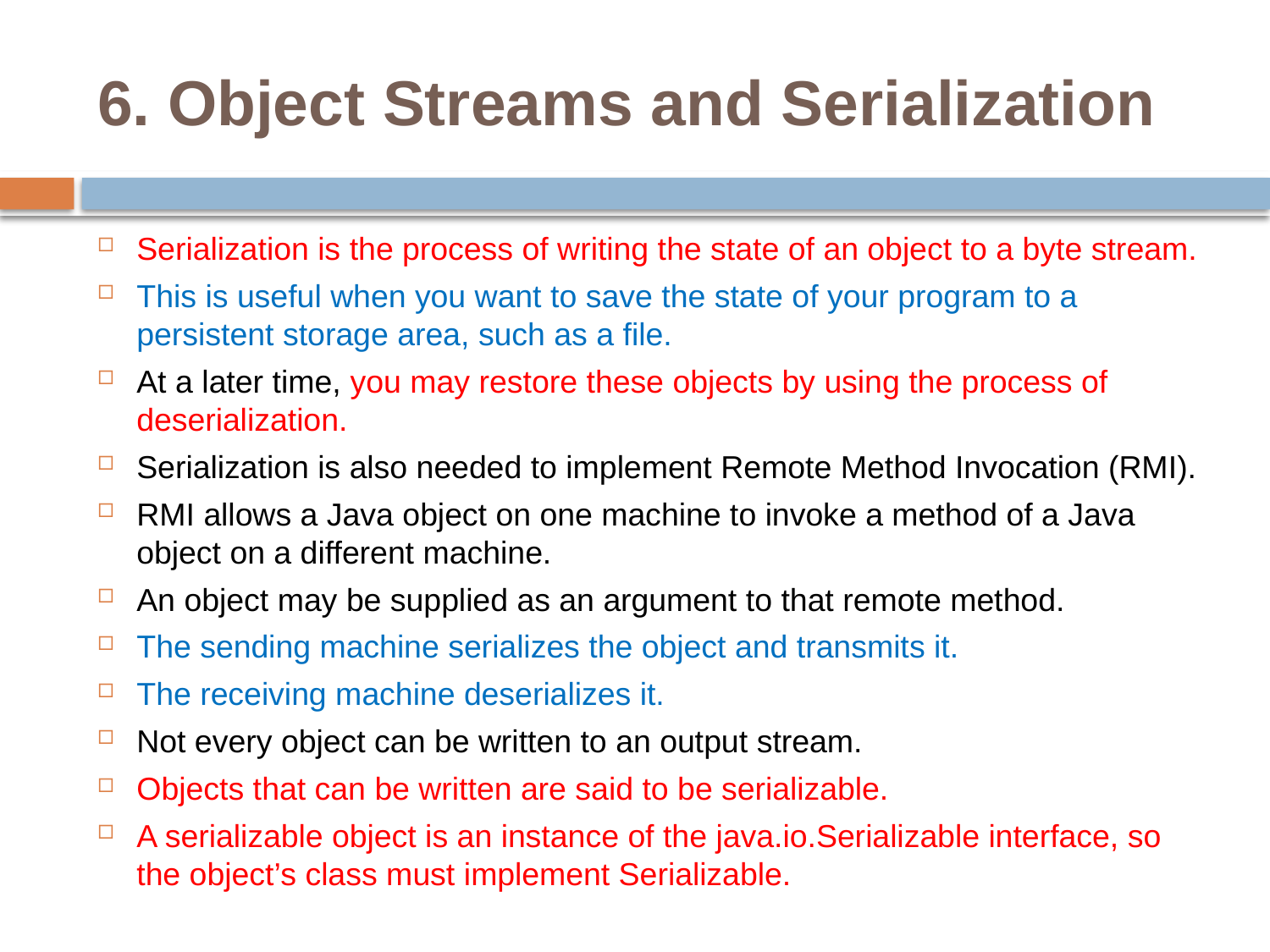

# 6. Object Streams and Serialization
Serialization is the process of writing the state of an object to a byte stream.
This is useful when you want to save the state of your program to a persistent storage area, such as a file.
At a later time, you may restore these objects by using the process of deserialization.
Serialization is also needed to implement Remote Method Invocation (RMI).
RMI allows a Java object on one machine to invoke a method of a Java object on a different machine.
An object may be supplied as an argument to that remote method.
The sending machine serializes the object and transmits it.
The receiving machine deserializes it.
Not every object can be written to an output stream.
Objects that can be written are said to be serializable.
A serializable object is an instance of the java.io.Serializable interface, so the object’s class must implement Serializable.